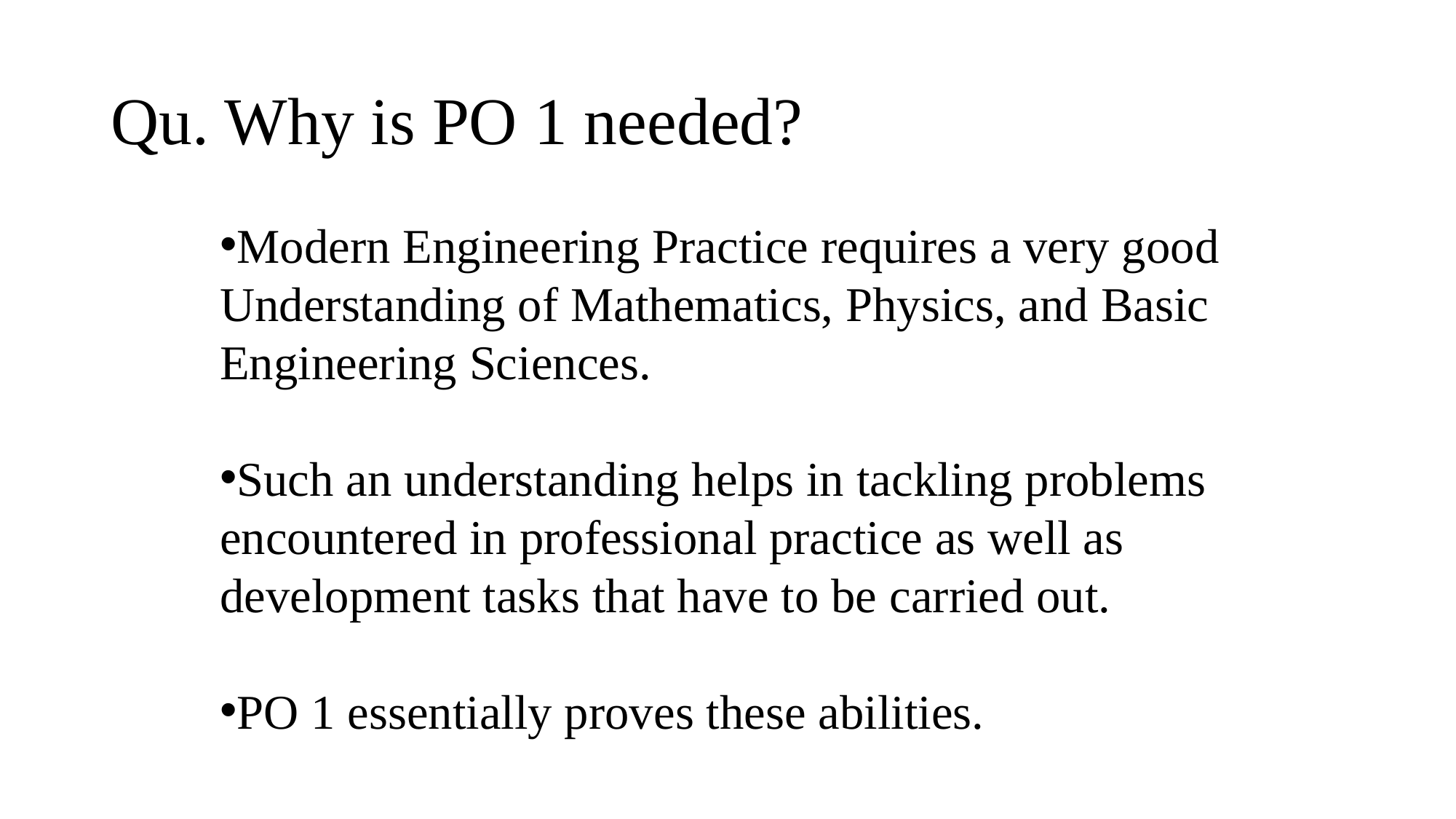

# Qu. Why is PO 1 needed?
Modern Engineering Practice requires a very good Understanding of Mathematics, Physics, and Basic Engineering Sciences.

Such an understanding helps in tackling problems encountered in professional practice as well as development tasks that have to be carried out.

PO 1 essentially proves these abilities.